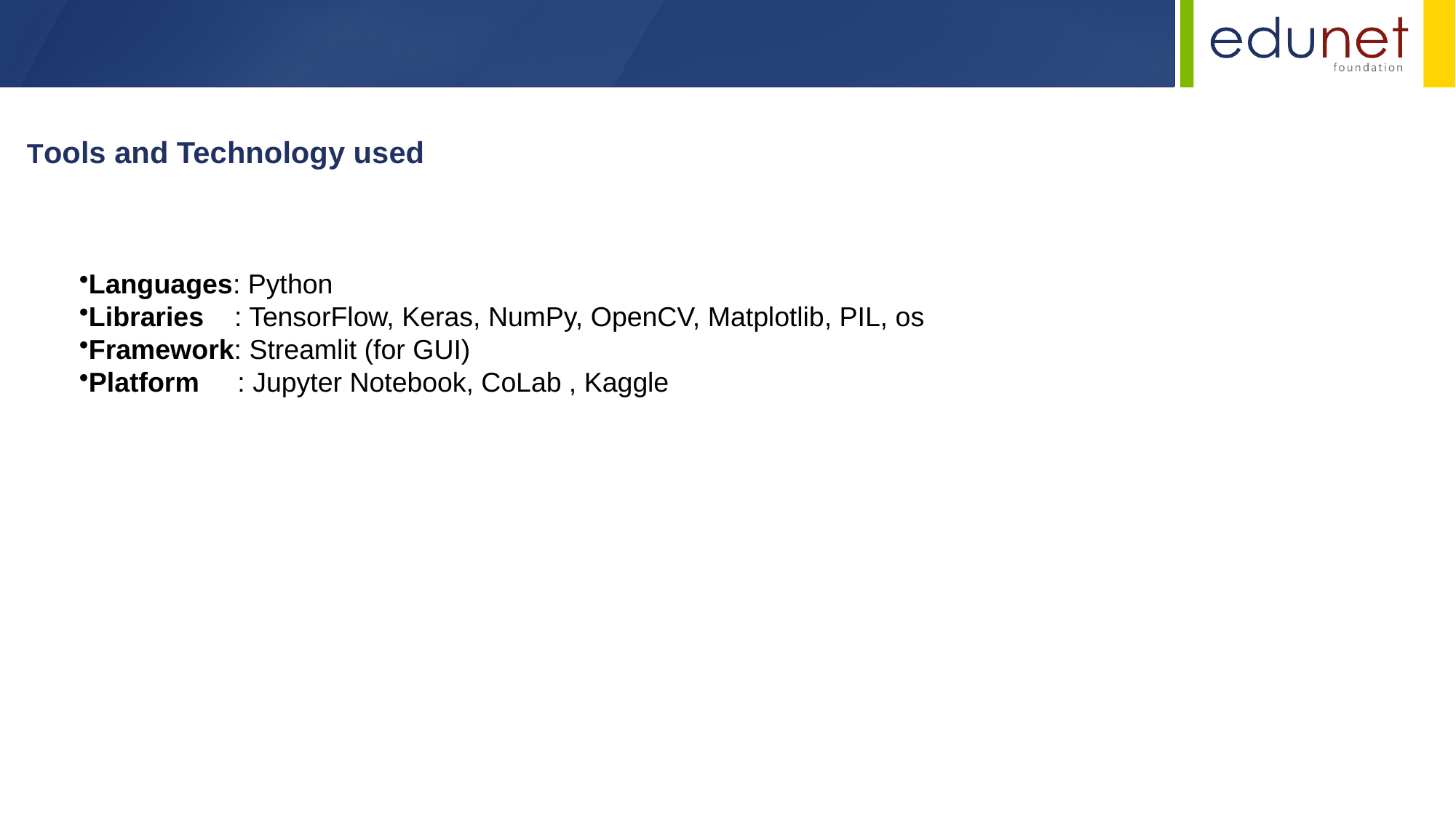

Tools and Technology used
Languages: Python
Libraries    : TensorFlow, Keras, NumPy, OpenCV, Matplotlib, PIL, os
Framework: Streamlit (for GUI)
Platform     : Jupyter Notebook, CoLab , Kaggle